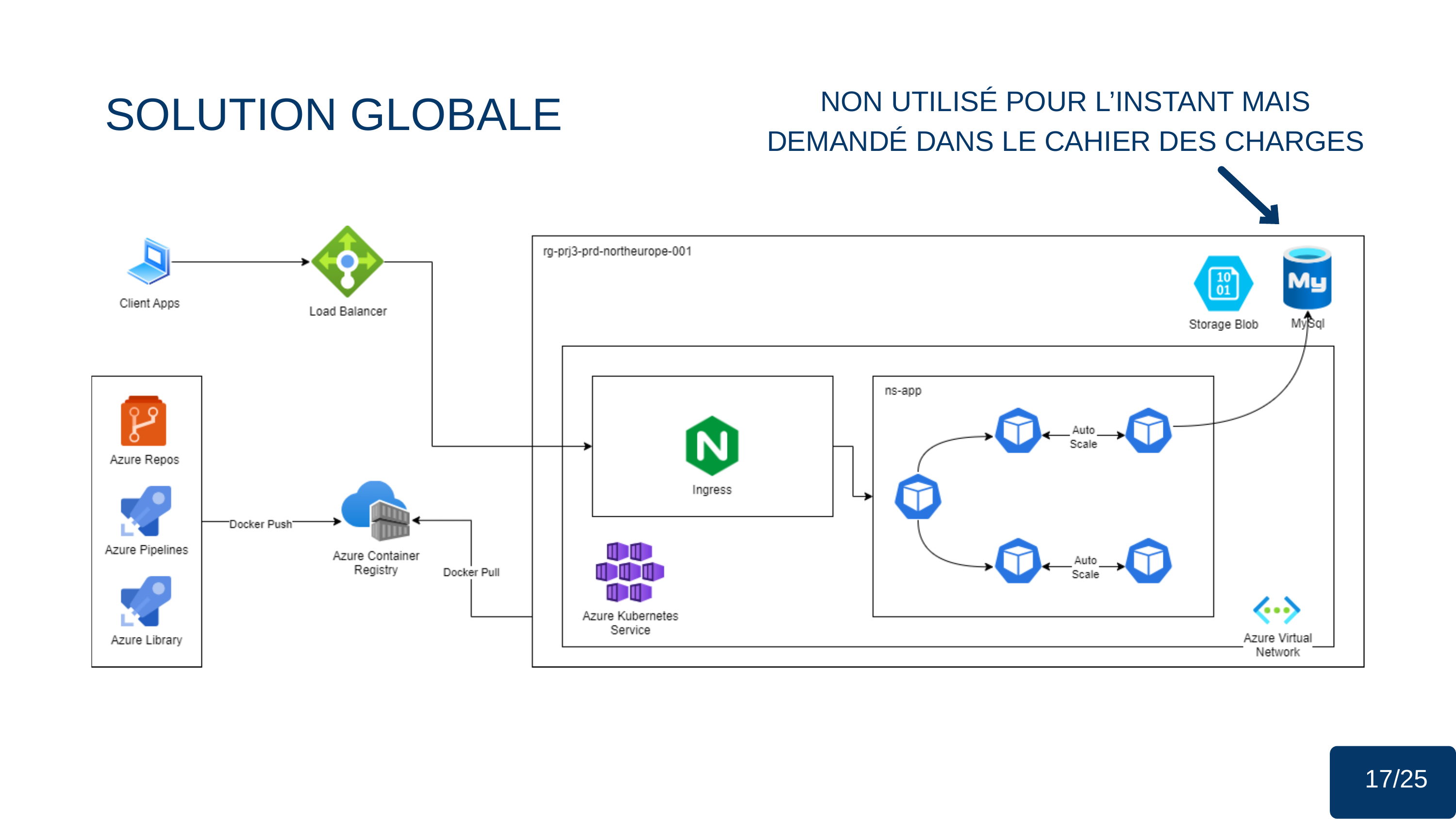

SOLUTION GLOBALE
NON UTILISÉ POUR L’INSTANT MAIS DEMANDÉ DANS LE CAHIER DES CHARGES

 17/25